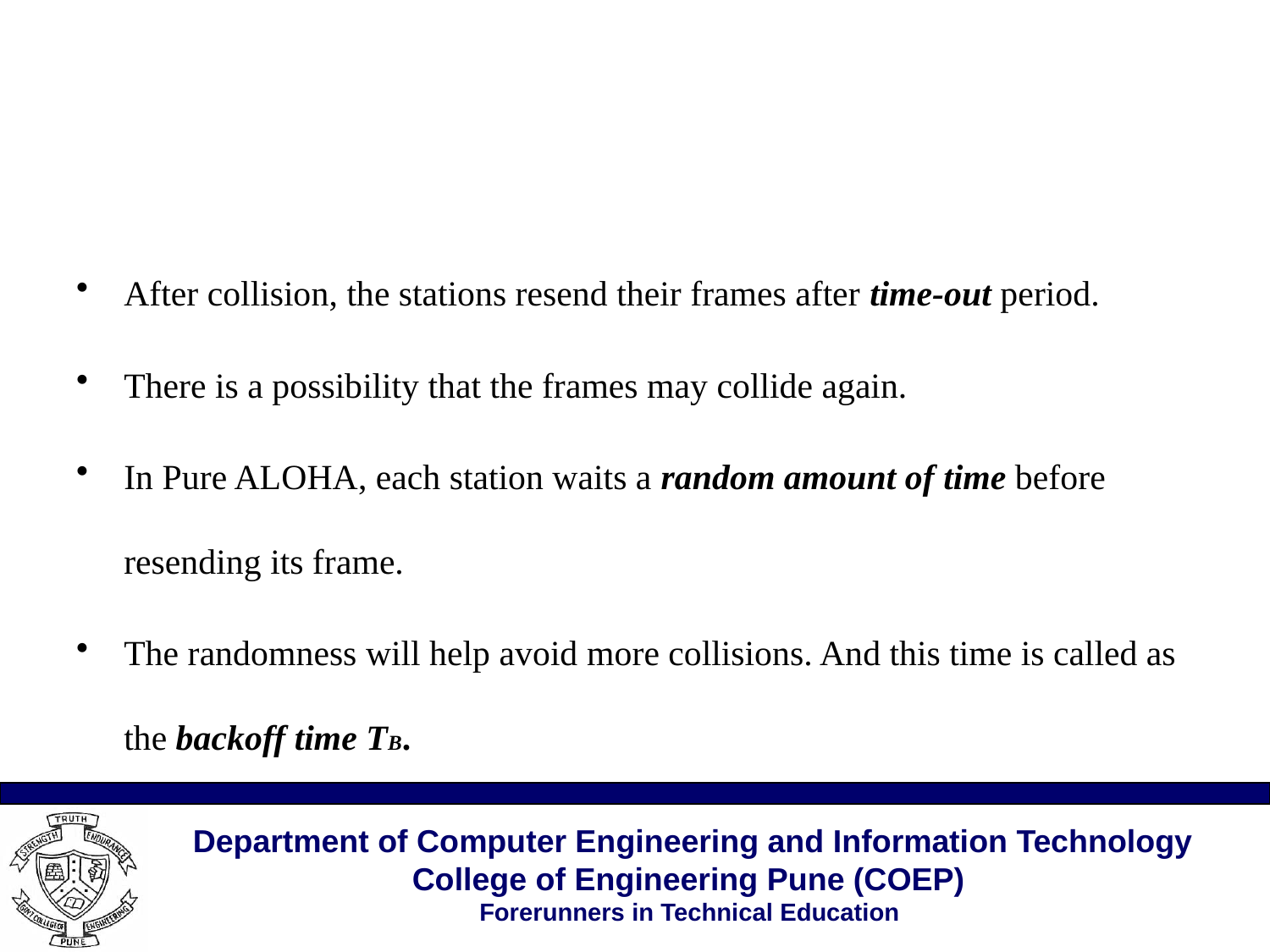

#
After collision, the stations resend their frames after time-out period.
There is a possibility that the frames may collide again.
In Pure ALOHA, each station waits a random amount of time before resending its frame.
The randomness will help avoid more collisions. And this time is called as the backoff time TB.